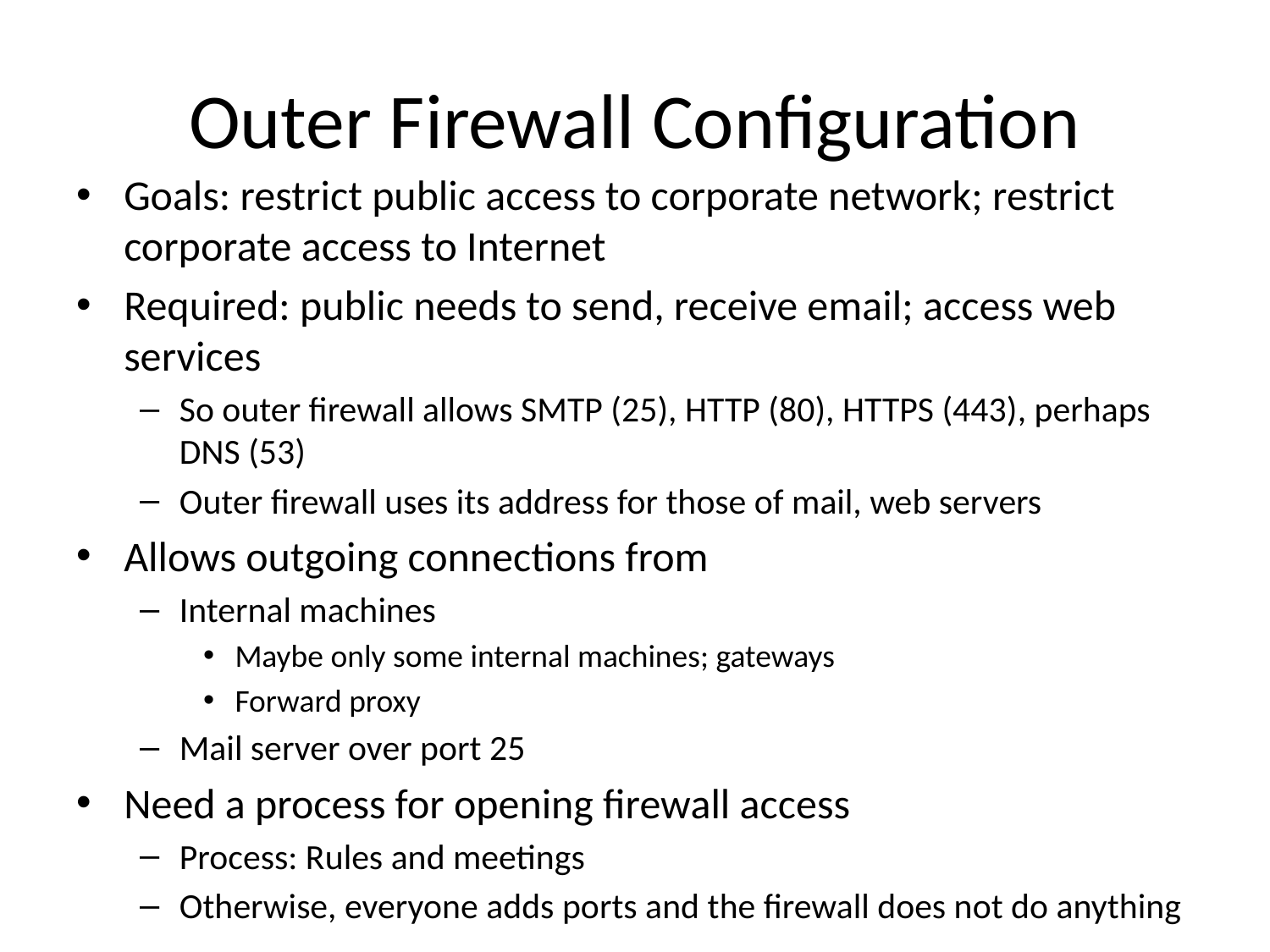

# Outer Firewall Configuration
Goals: restrict public access to corporate network; restrict corporate access to Internet
Required: public needs to send, receive email; access web services
So outer firewall allows SMTP (25), HTTP (80), HTTPS (443), perhaps DNS (53)
Outer firewall uses its address for those of mail, web servers
Allows outgoing connections from
Internal machines
Maybe only some internal machines; gateways
Forward proxy
Mail server over port 25
Need a process for opening firewall access
Process: Rules and meetings
Otherwise, everyone adds ports and the firewall does not do anything